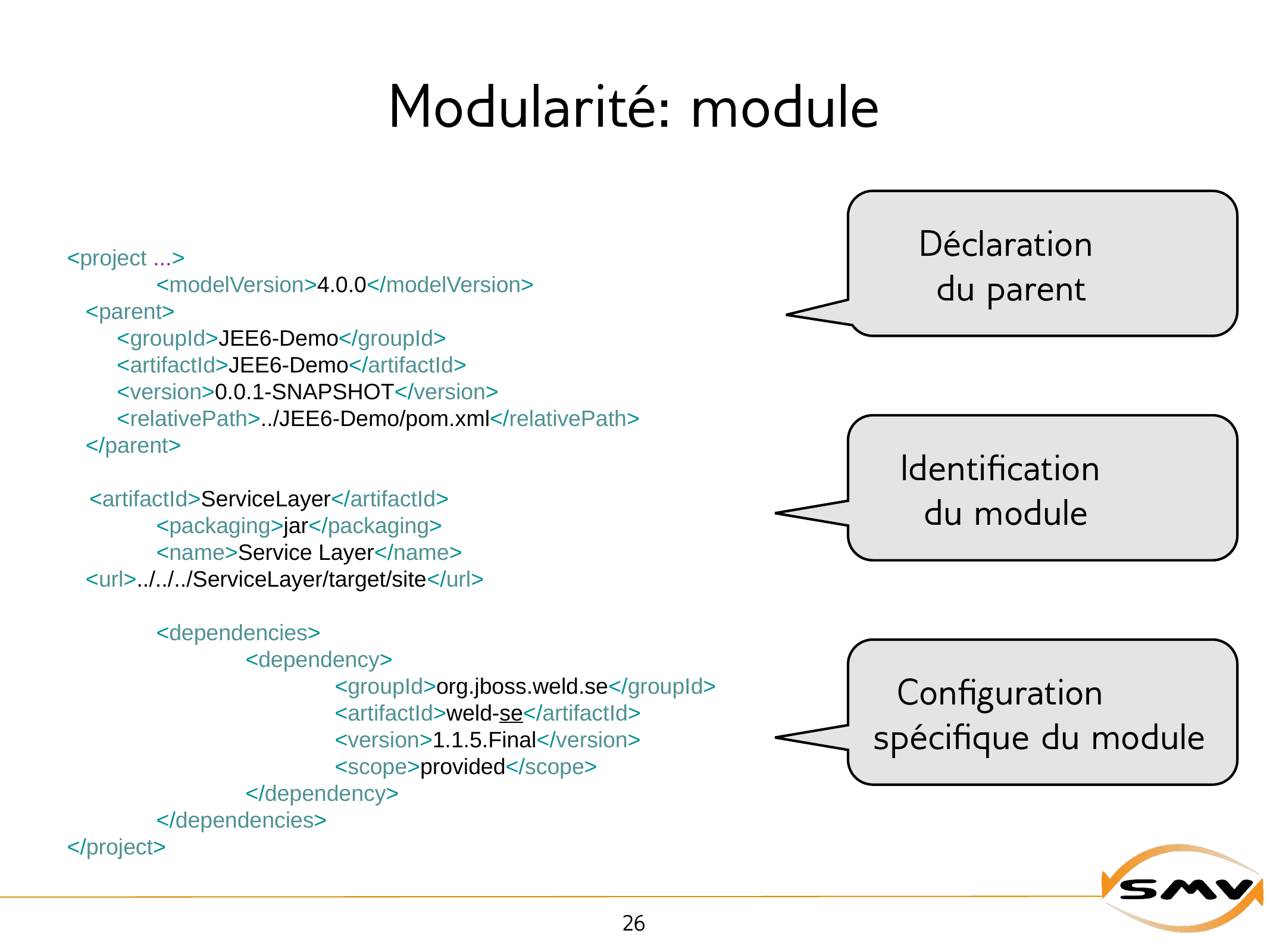

# Modularité: module
<project ...>
	<modelVersion>4.0.0</modelVersion>
   <parent>
        <groupId>JEE6-Demo</groupId>
        <artifactId>JEE6-Demo</artifactId>
        <version>0.0.1-SNAPSHOT</version>
        <relativePath>../JEE6-Demo/pom.xml</relativePath>
   </parent>

<artifactId>ServiceLayer</artifactId>
	<packaging>jar</packaging>
	<name>Service Layer</name>
   <url>../../../ServiceLayer/target/site</url>

	<dependencies>
		<dependency>
			<groupId>org.jboss.weld.se</groupId>
			<artifactId>weld-se</artifactId>
			<version>1.1.5.Final</version>
			<scope>provided</scope>
		</dependency>
	</dependencies>
</project>
Déclaration
du parent
Identification
du module
Configuration
      spécifique du module
26